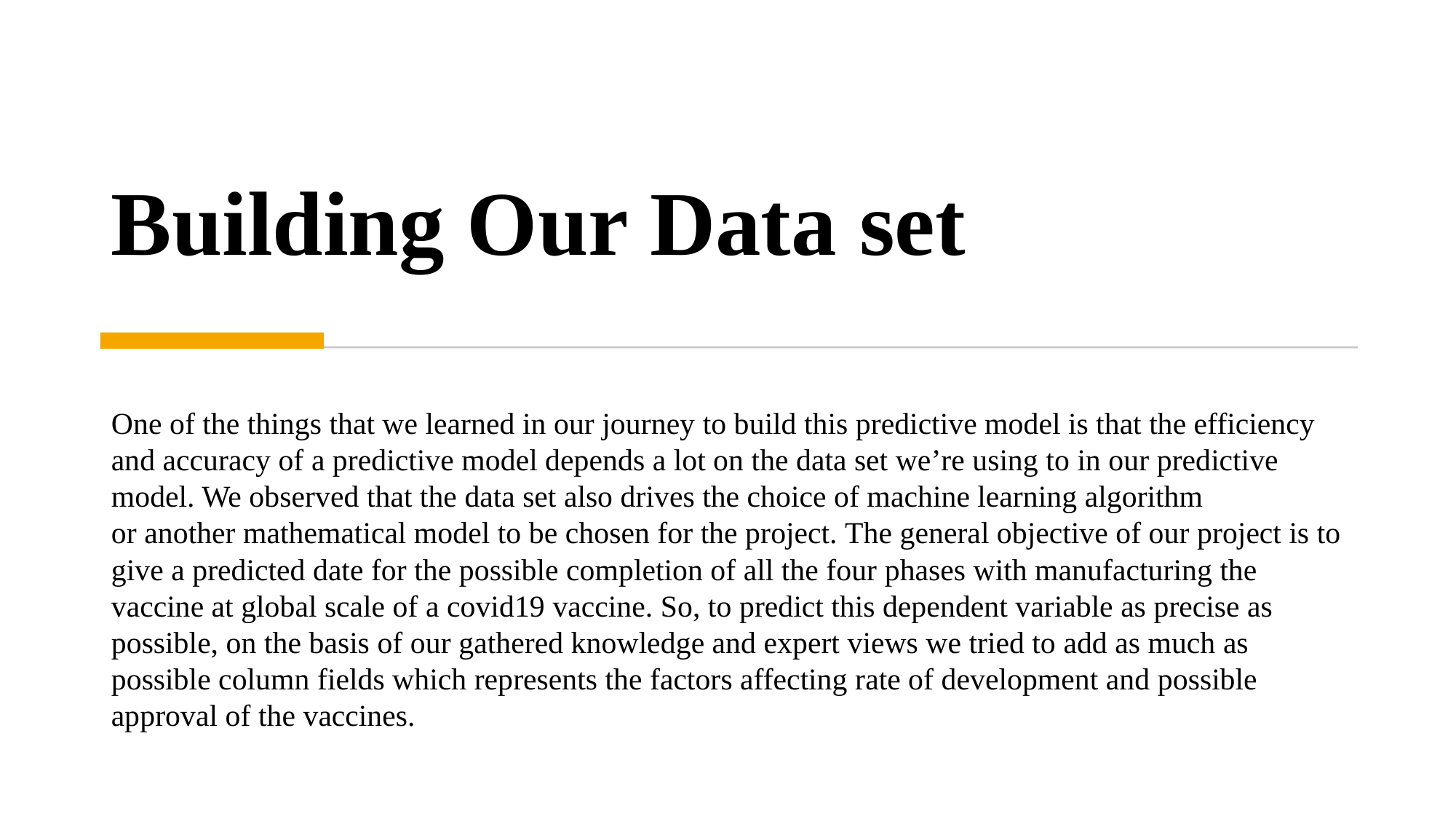

# Building Our Data set

One of the things that we learned in our journey to build this predictive model is that the efficiency and accuracy of a predictive model depends a lot on the data set we’re using to in our predictive model. We observed that the data set also drives the choice of machine learning algorithm or another mathematical model to be chosen for the project. The general objective of our project is to give a predicted date for the possible completion of all the four phases with manufacturing the vaccine at global scale of a covid19 vaccine. So, to predict this dependent variable as precise as possible, on the basis of our gathered knowledge and expert views we tried to add as much as possible column fields which represents the factors affecting rate of development and possible approval of the vaccines.